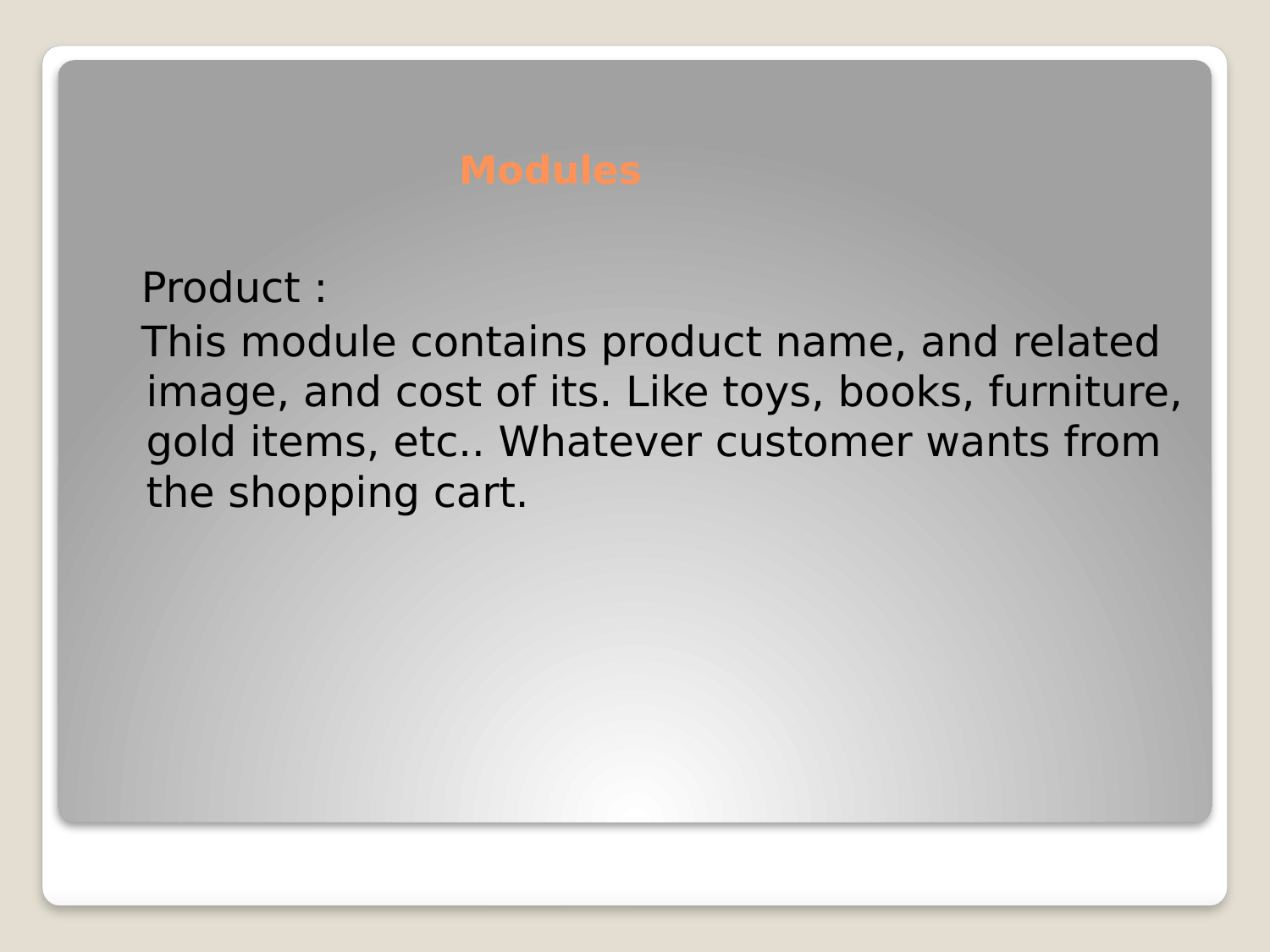

# Modules
  Product :
  This module contains product name, and related image, and cost of its. Like toys, books, furniture, gold items, etc.. Whatever customer wants from the shopping cart.